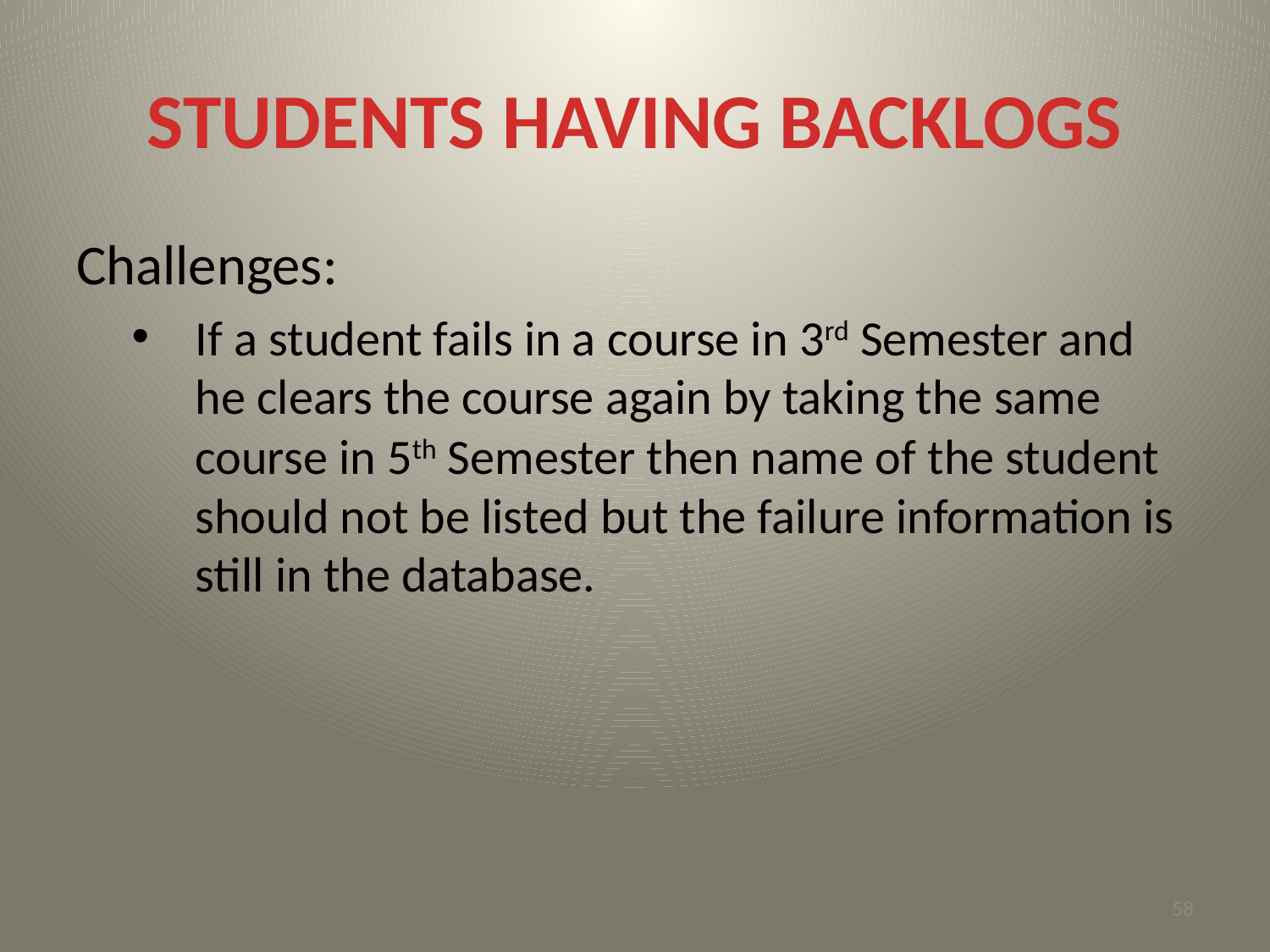

# STUDENTS HAVING BACKLOGS
Challenges:
If a student fails in a course in 3rd Semester and he clears the course again by taking the same course in 5th Semester then name of the student should not be listed but the failure information is still in the database.
58